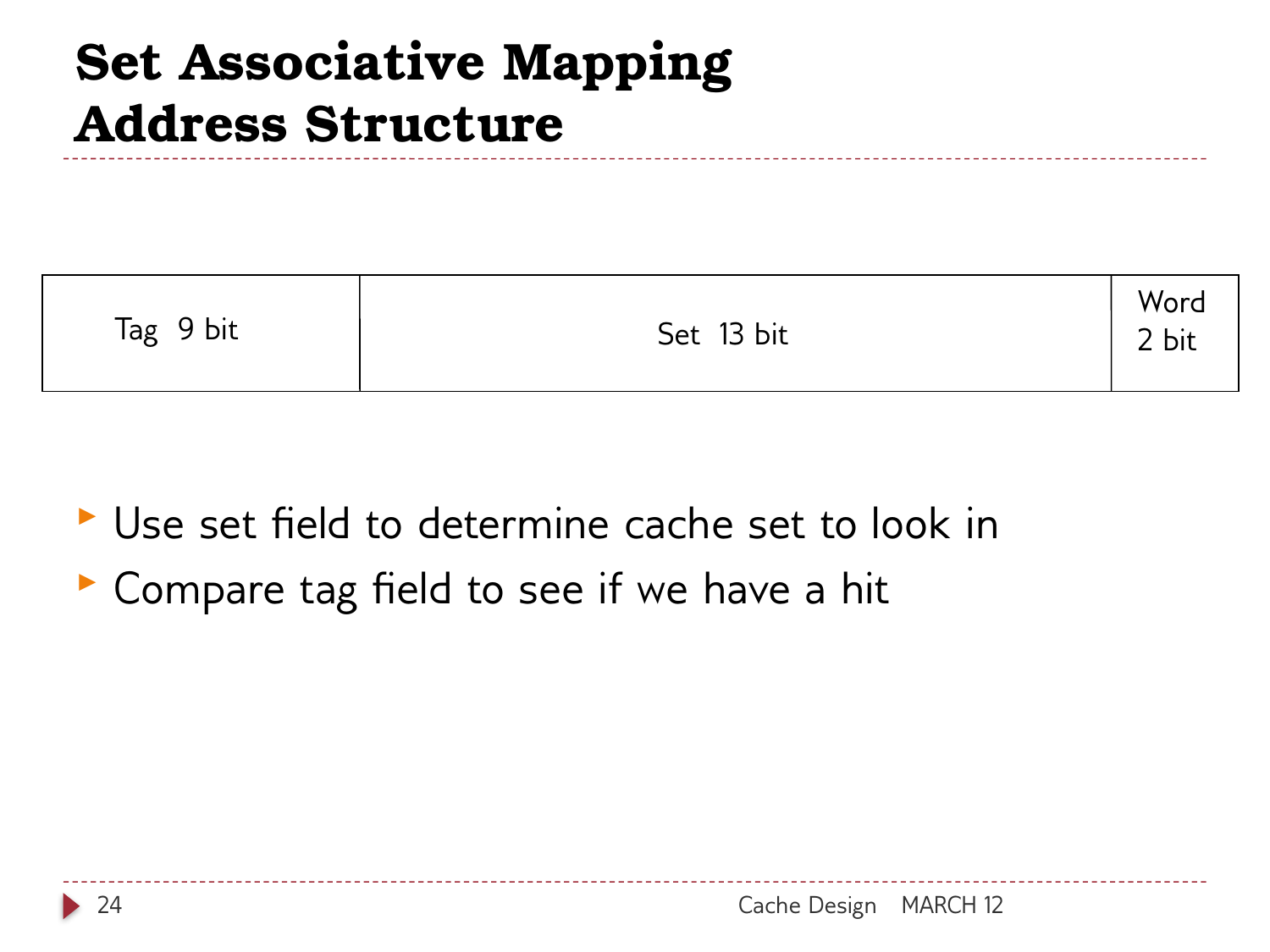

# Set Associative Mapping Address Structure

Word
2 bit
Tag  9 bit
Set  13 bit
Use set field to determine cache set to look in
Compare tag field to see if we have a hit

24
Cache Design
MARCH 12